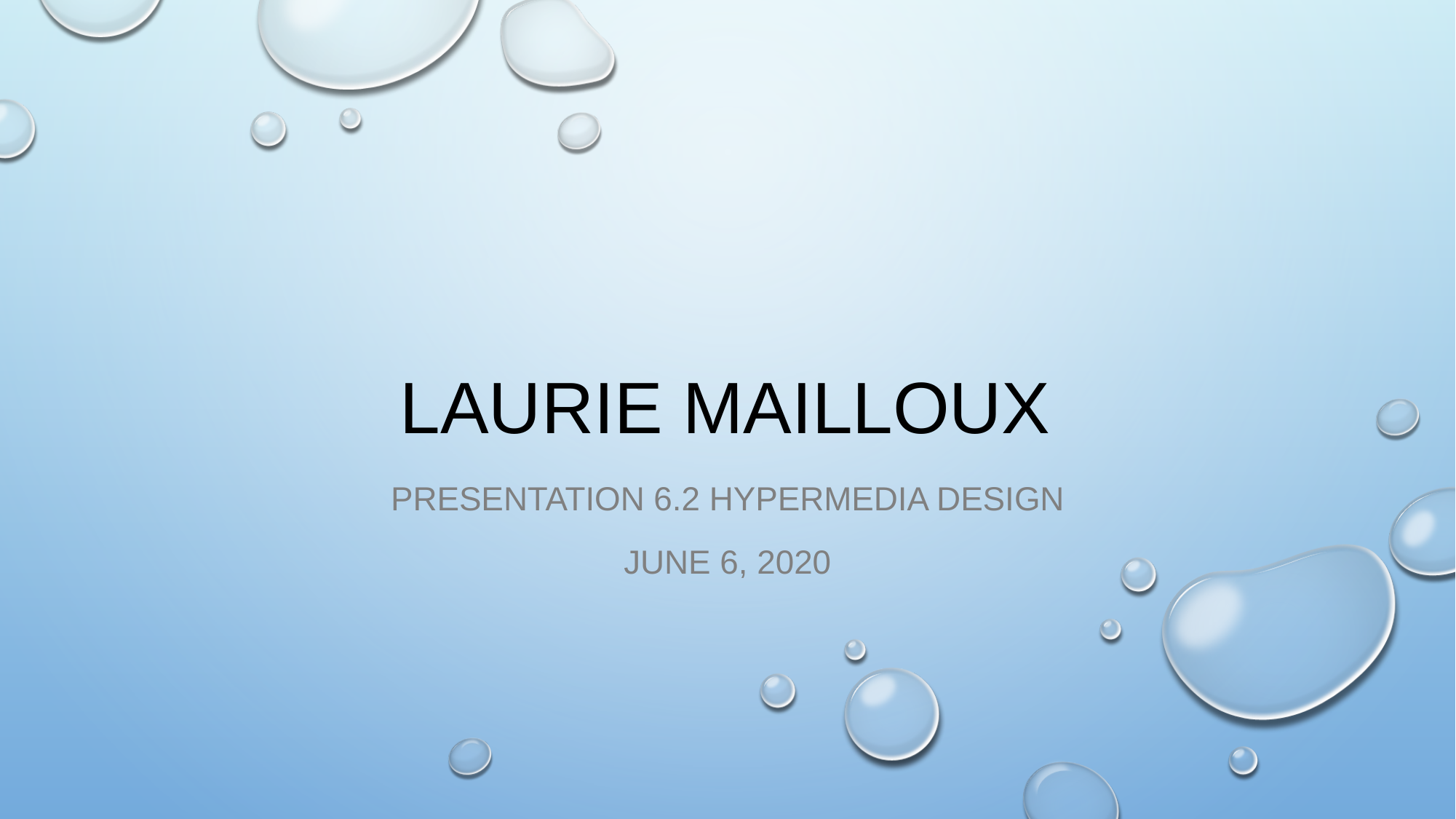

# Laurie Mailloux
Presentation 6.2 Hypermedia Design
June 6, 2020